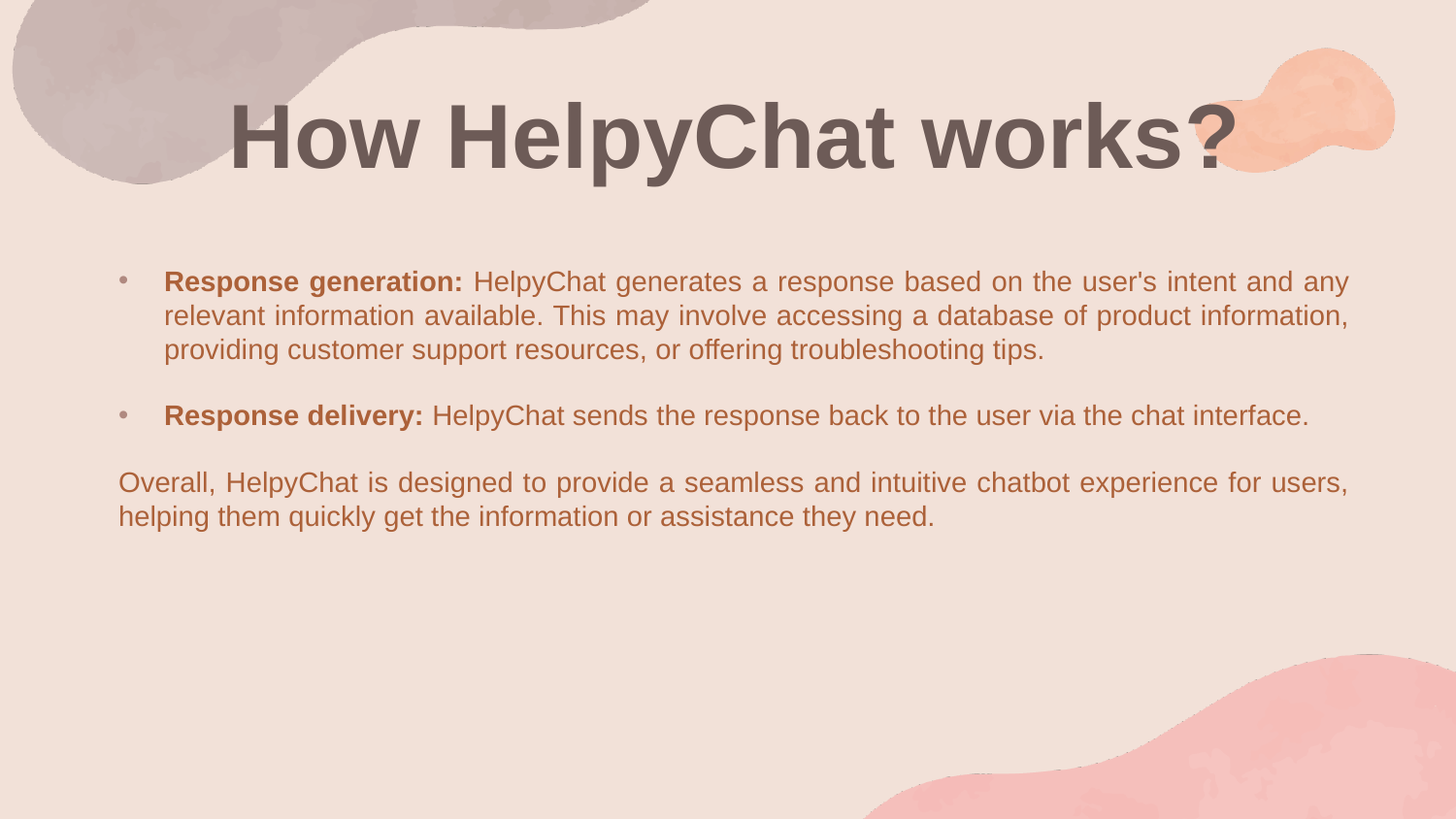

How HelpyChat works?
Response generation: HelpyChat generates a response based on the user's intent and any relevant information available. This may involve accessing a database of product information, providing customer support resources, or offering troubleshooting tips.
Response delivery: HelpyChat sends the response back to the user via the chat interface.
Overall, HelpyChat is designed to provide a seamless and intuitive chatbot experience for users, helping them quickly get the information or assistance they need.